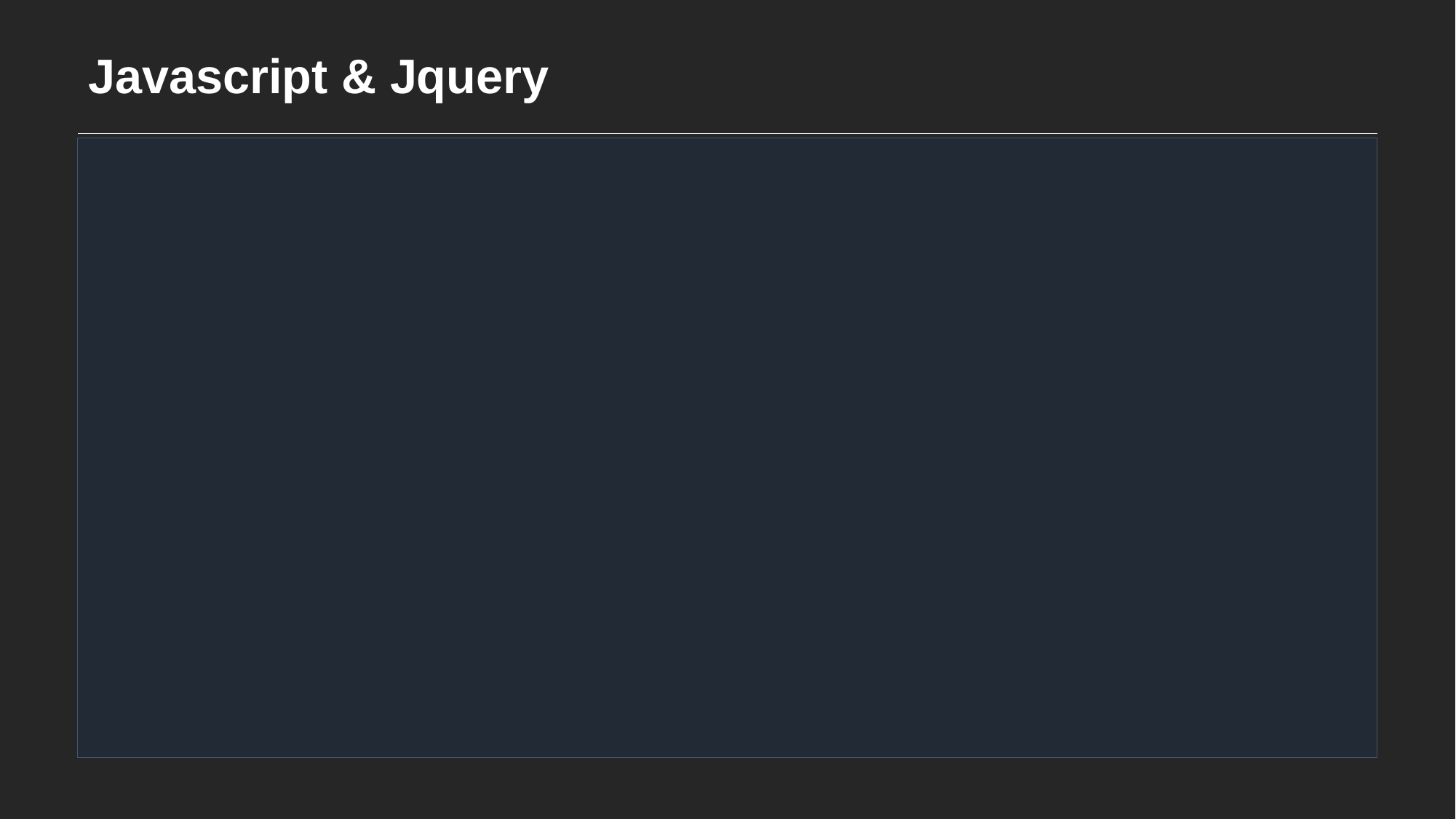

Javascript & Jquery
|  |
| --- |